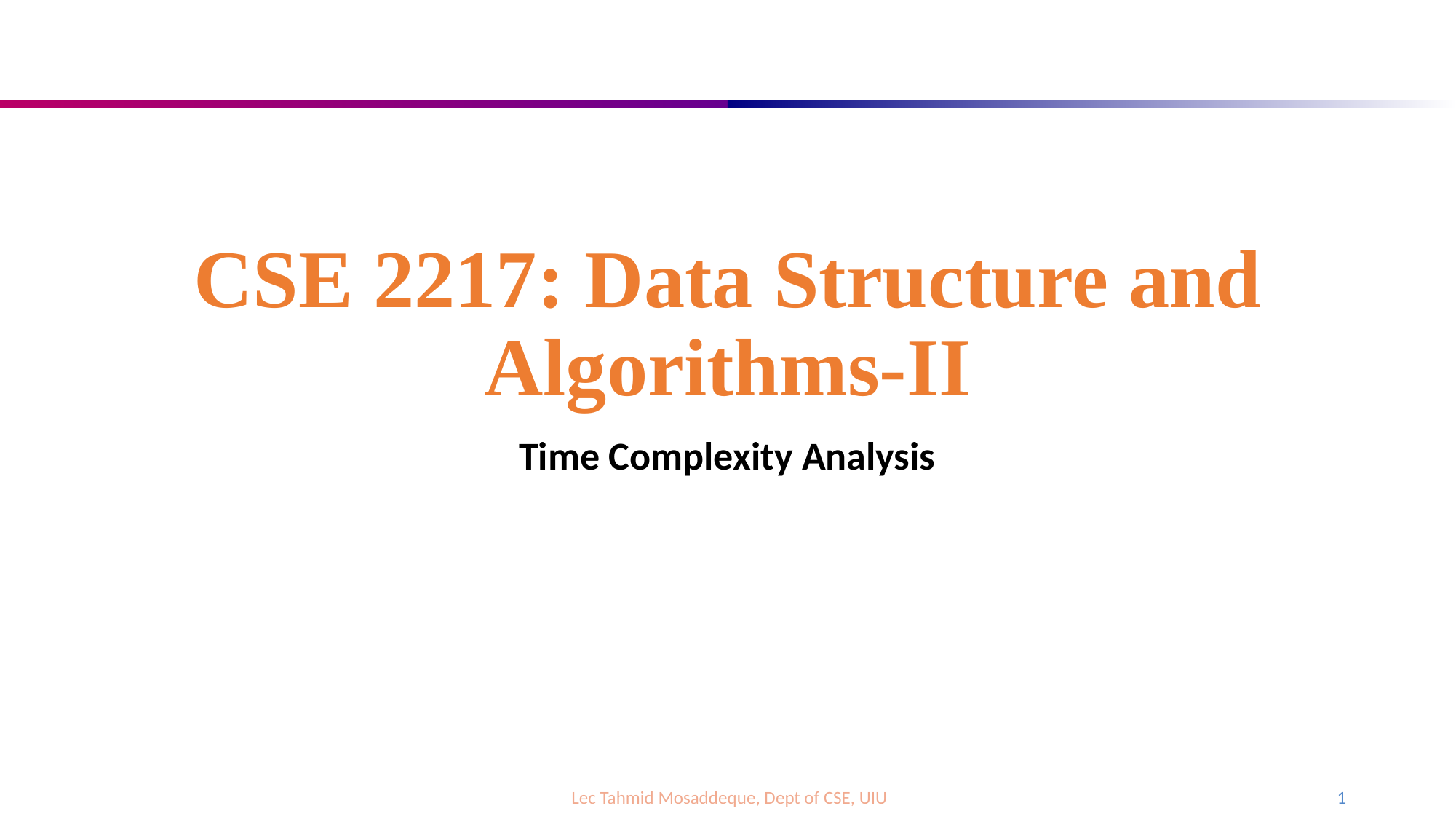

# CSE 2217: Data Structure and Algorithms-II
Time Complexity Analysis
Lec Tahmid Mosaddeque, Dept of CSE, UIU
1